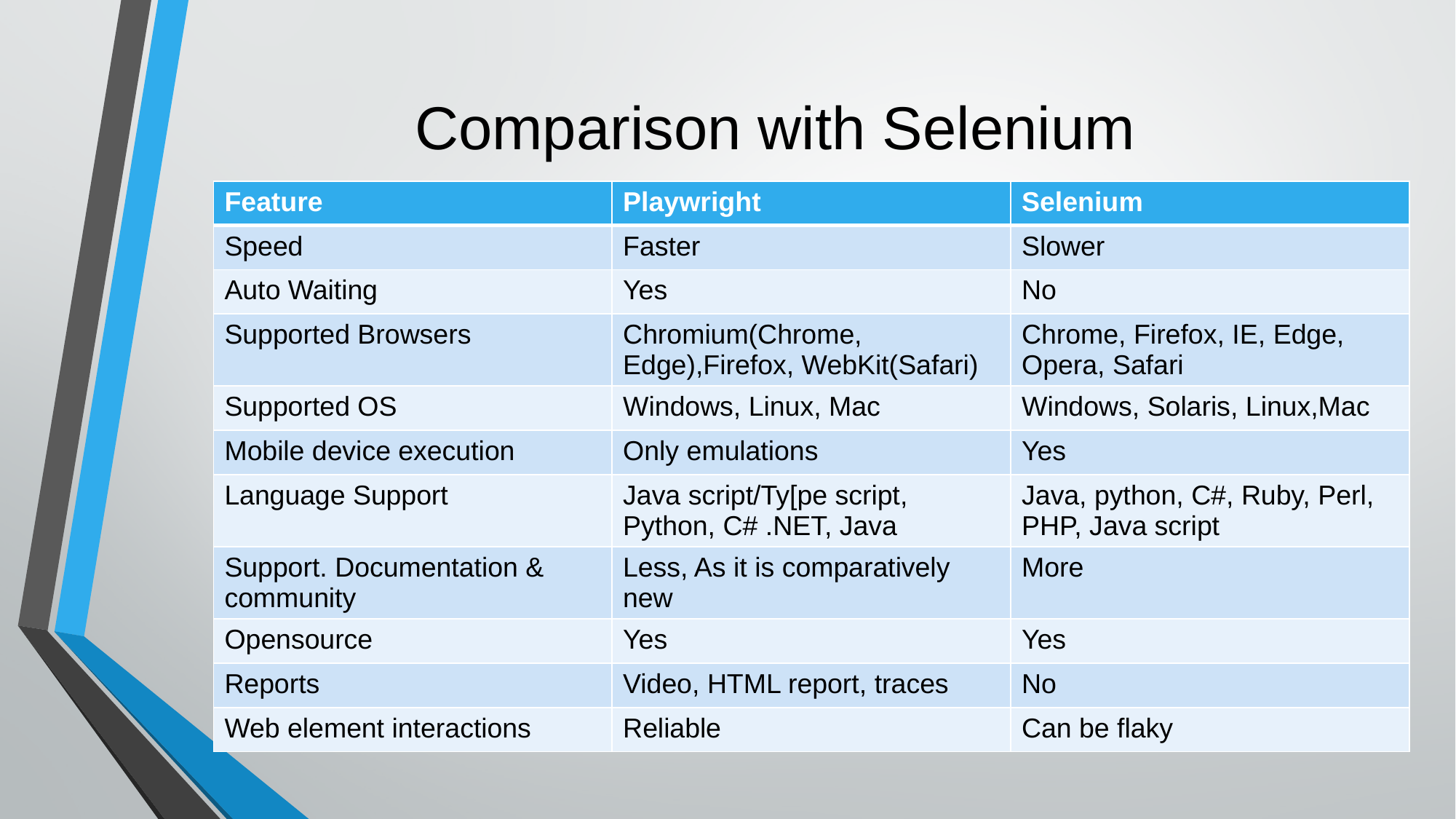

# Comparison with Selenium
| Feature | Playwright | Selenium |
| --- | --- | --- |
| Speed | Faster | Slower |
| Auto Waiting | Yes | No |
| Supported Browsers | Chromium(Chrome, Edge),Firefox, WebKit(Safari) | Chrome, Firefox, IE, Edge, Opera, Safari |
| Supported OS | Windows, Linux, Mac | Windows, Solaris, Linux,Mac |
| Mobile device execution | Only emulations | Yes |
| Language Support | Java script/Ty[pe script, Python, C# .NET, Java | Java, python, C#, Ruby, Perl, PHP, Java script |
| Support. Documentation & community | Less, As it is comparatively new | More |
| Opensource | Yes | Yes |
| Reports | Video, HTML report, traces | No |
| Web element interactions | Reliable | Can be flaky |